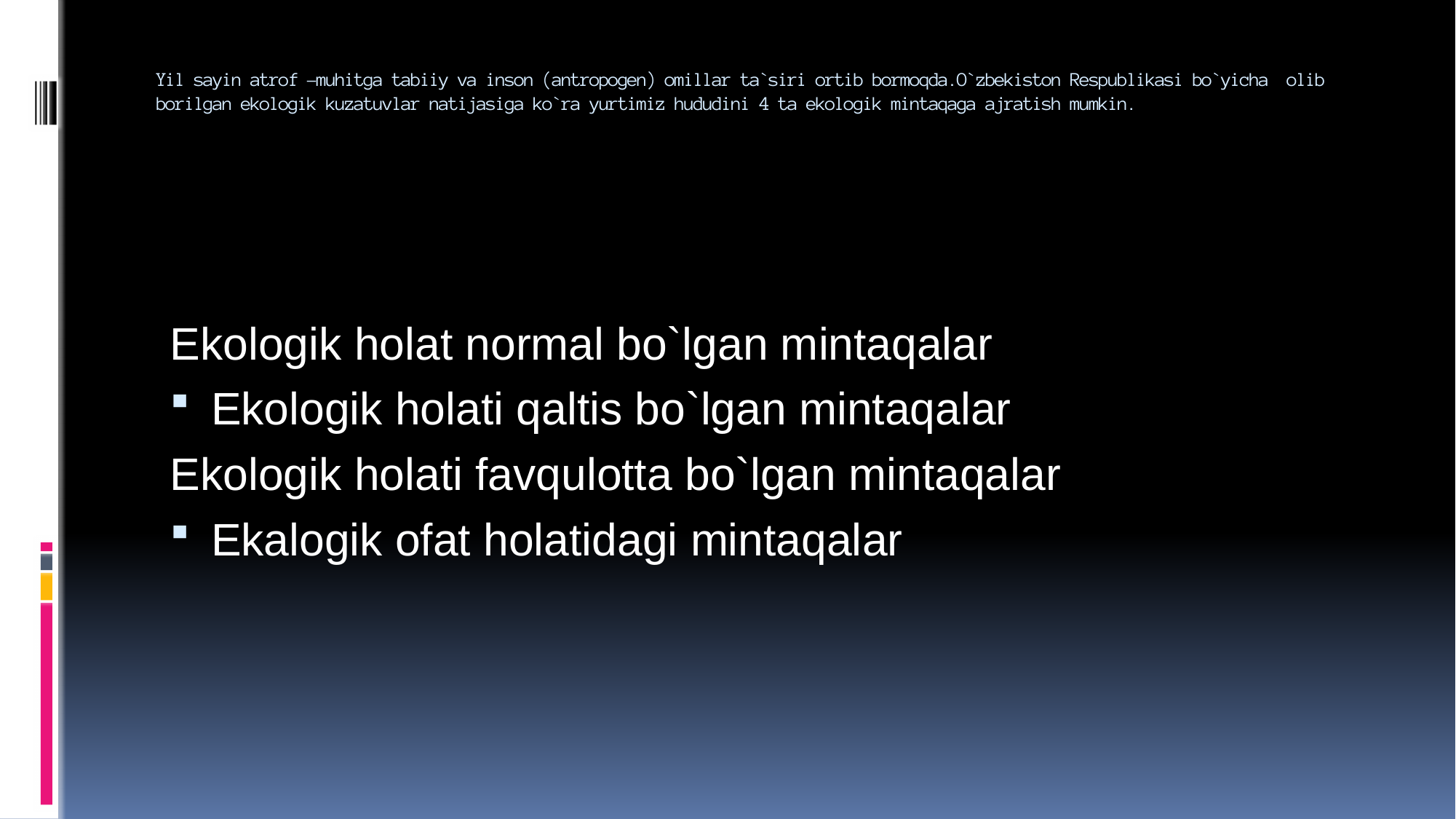

# Yil sayin atrof –muhitga tabiiy va inson (antropogen) omillar ta`siri ortib bormoqda.O`zbekiston Respublikasi bo`yicha  olib borilgan ekologik kuzatuvlar natijasiga ko`ra yurtimiz hududini 4 ta ekologik mintaqaga ajratish mumkin.
Ekologik holat normal bo`lgan mintaqalar
Ekologik holati qaltis bo`lgan mintaqalar
Ekologik holati favqulotta bo`lgan mintaqalar
Ekalogik ofat holatidagi mintaqalar